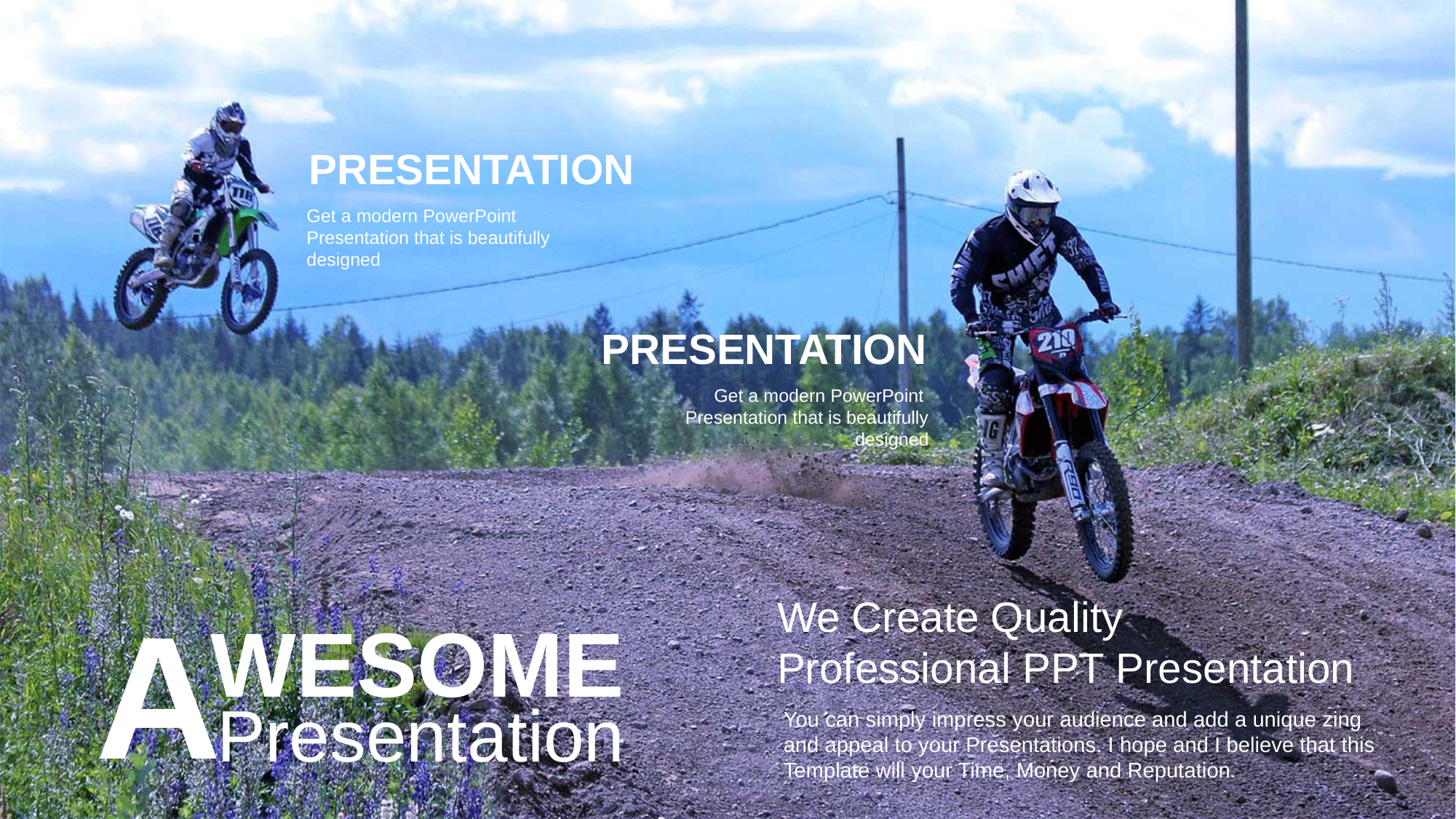

PRESENTATION
Get a modern PowerPoint  Presentation that is beautifully designed
PRESENTATION
Get a modern PowerPoint  Presentation that is beautifully designed
A
WESOME
Presentation
We Create Quality
Professional PPT Presentation
You can simply impress your audience and add a unique zing and appeal to your Presentations. I hope and I believe that this Template will your Time, Money and Reputation.